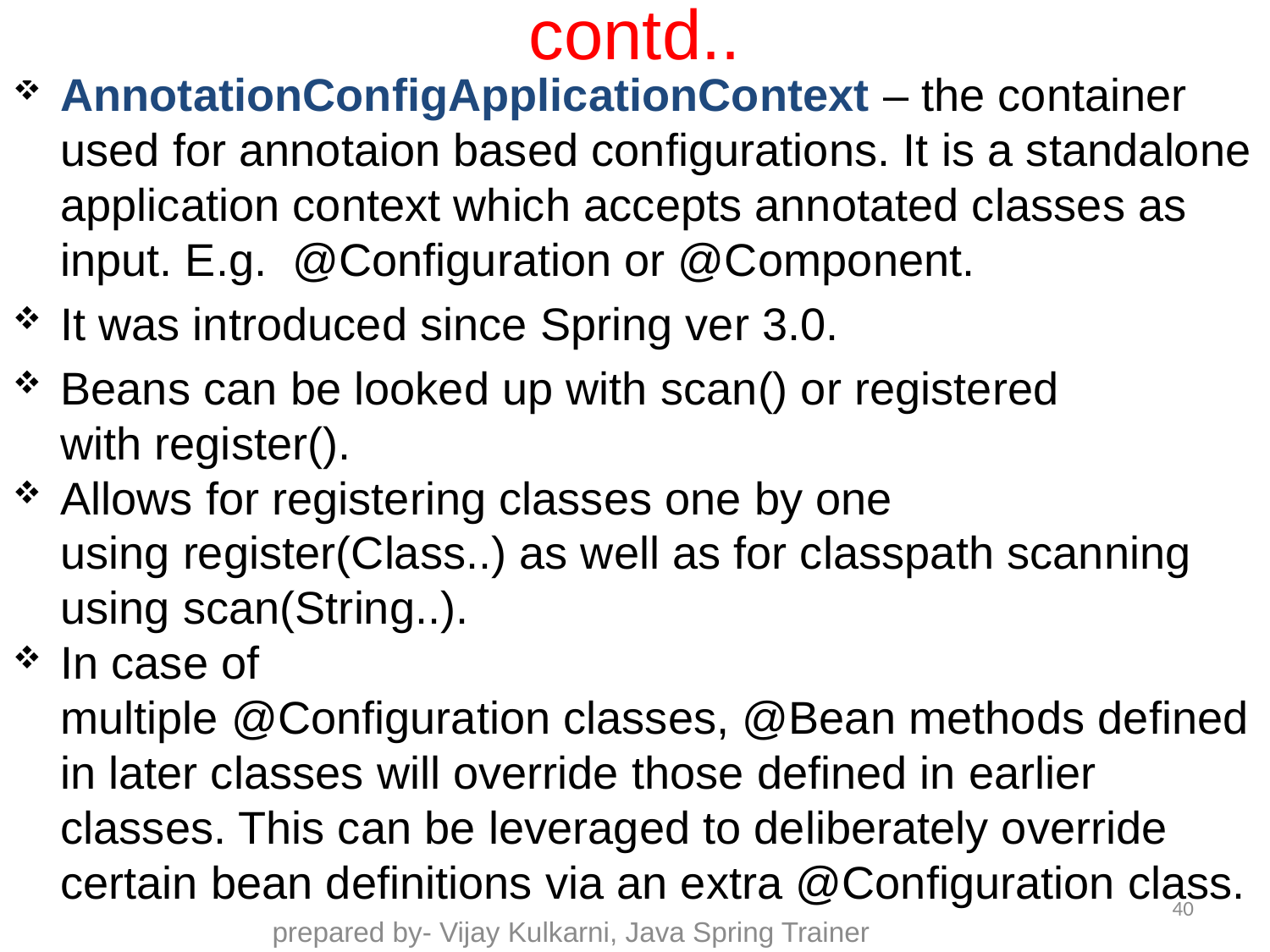

# contd..

AnnotationConfigApplicationContext – the container used for annotaion based configurations. It is a standalone application context which accepts annotated classes as input. E.g.  @Configuration or @Component.
It was introduced since Spring ver 3.0.
Beans can be looked up with scan() or registered with register().
Allows for registering classes one by one using register(Class..) as well as for classpath scanning using scan(String..).
In case of multiple @Configuration classes, @Bean methods defined in later classes will override those defined in earlier classes. This can be leveraged to deliberately override certain bean definitions via an extra @Configuration class.
40
prepared by- Vijay Kulkarni, Java Spring Trainer